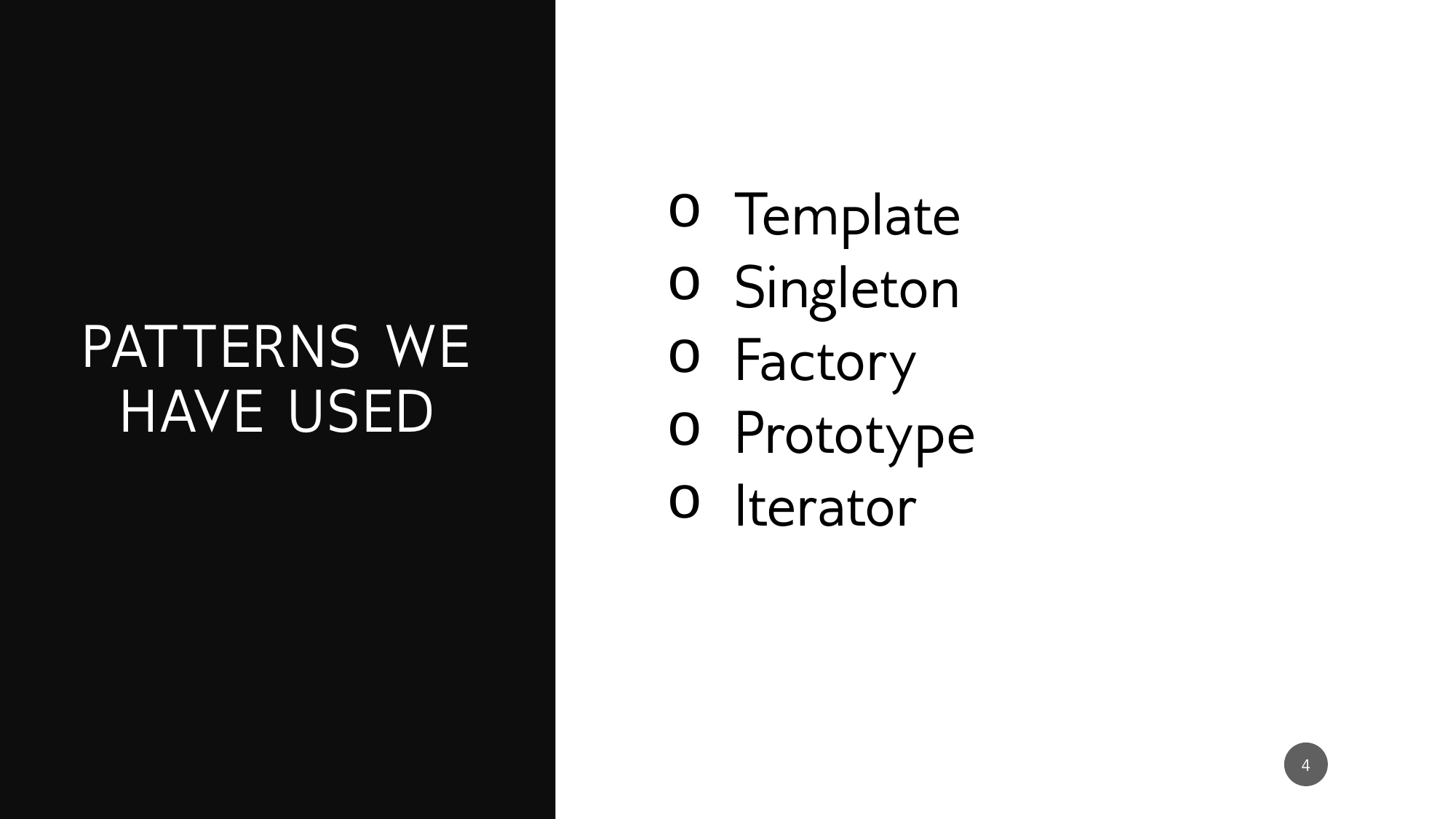

Template
Singleton
Factory
Prototype
Iterator

# Patterns we have used
4